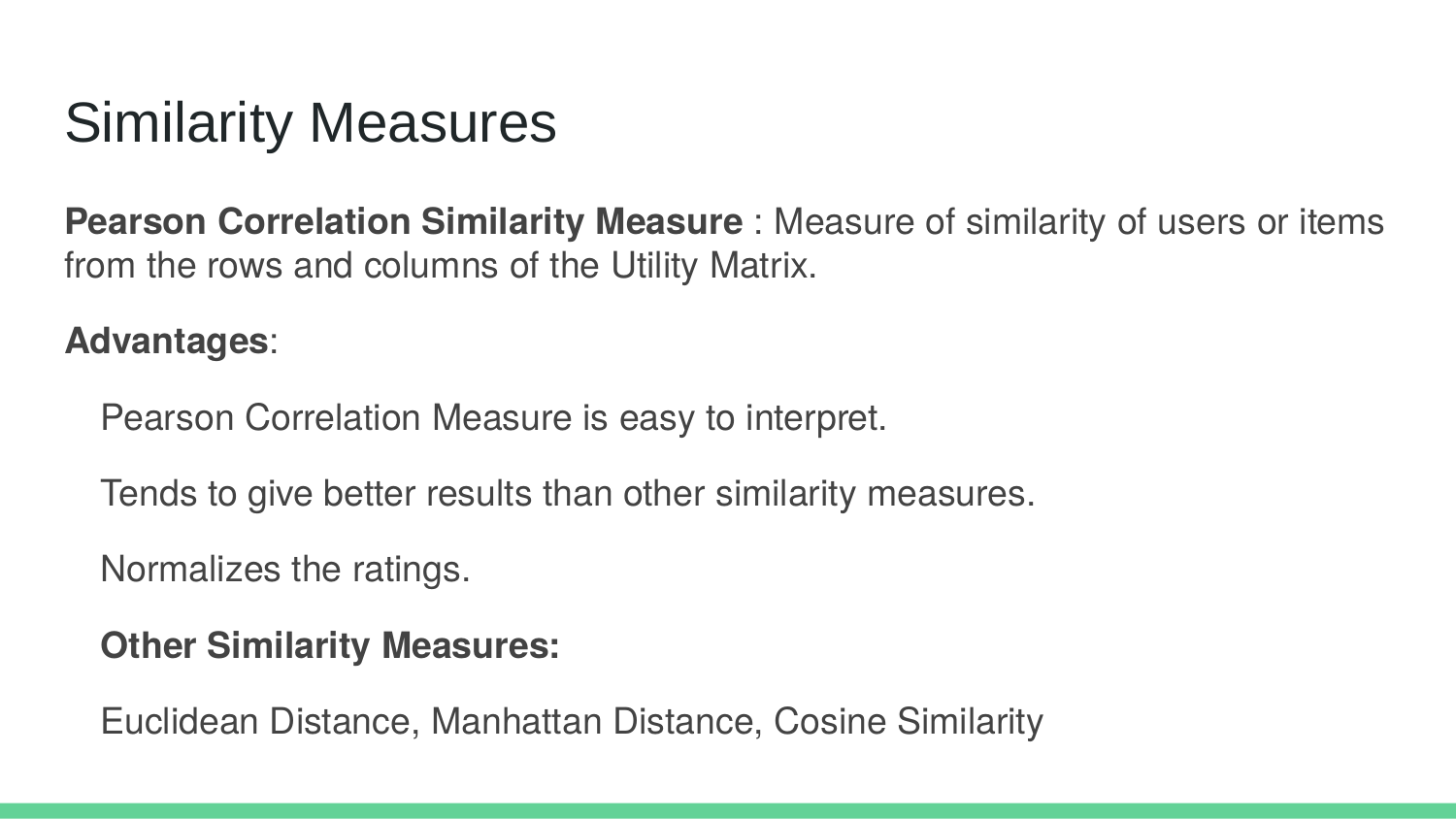

# Similarity Measures
Pearson Correlation Similarity Measure : Measure of similarity of users or items from the rows and columns of the Utility Matrix.
Advantages:
Pearson Correlation Measure is easy to interpret.
Tends to give better results than other similarity measures.
Normalizes the ratings.
Other Similarity Measures:
Euclidean Distance, Manhattan Distance, Cosine Similarity